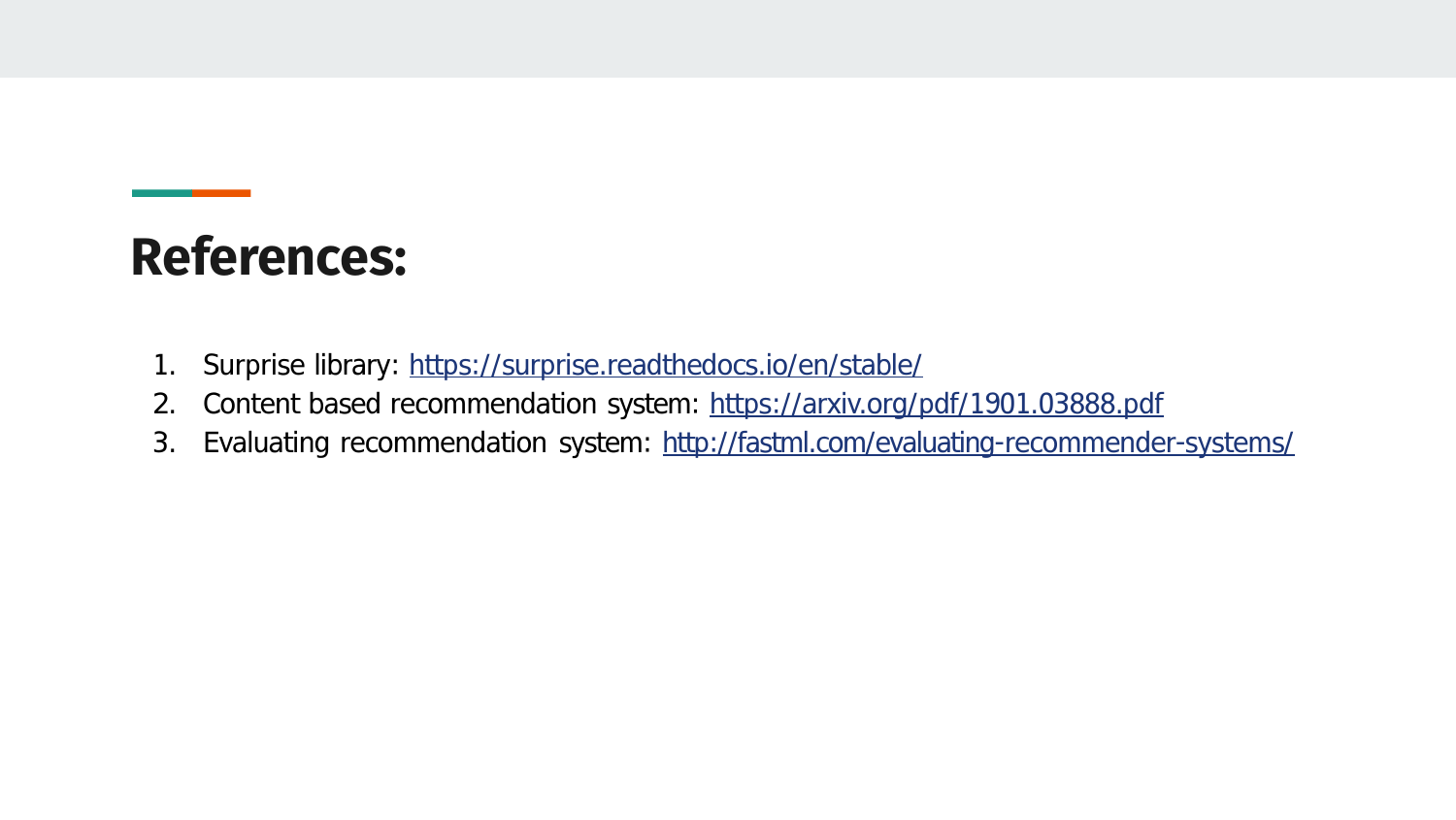

# References:
Surprise library: https://surprise.readthedocs.io/en/stable/
Content based recommendation system: https://arxiv.org/pdf/1901.03888.pdf
Evaluating recommendation system: http://fastml.com/evaluating-recommender-systems/